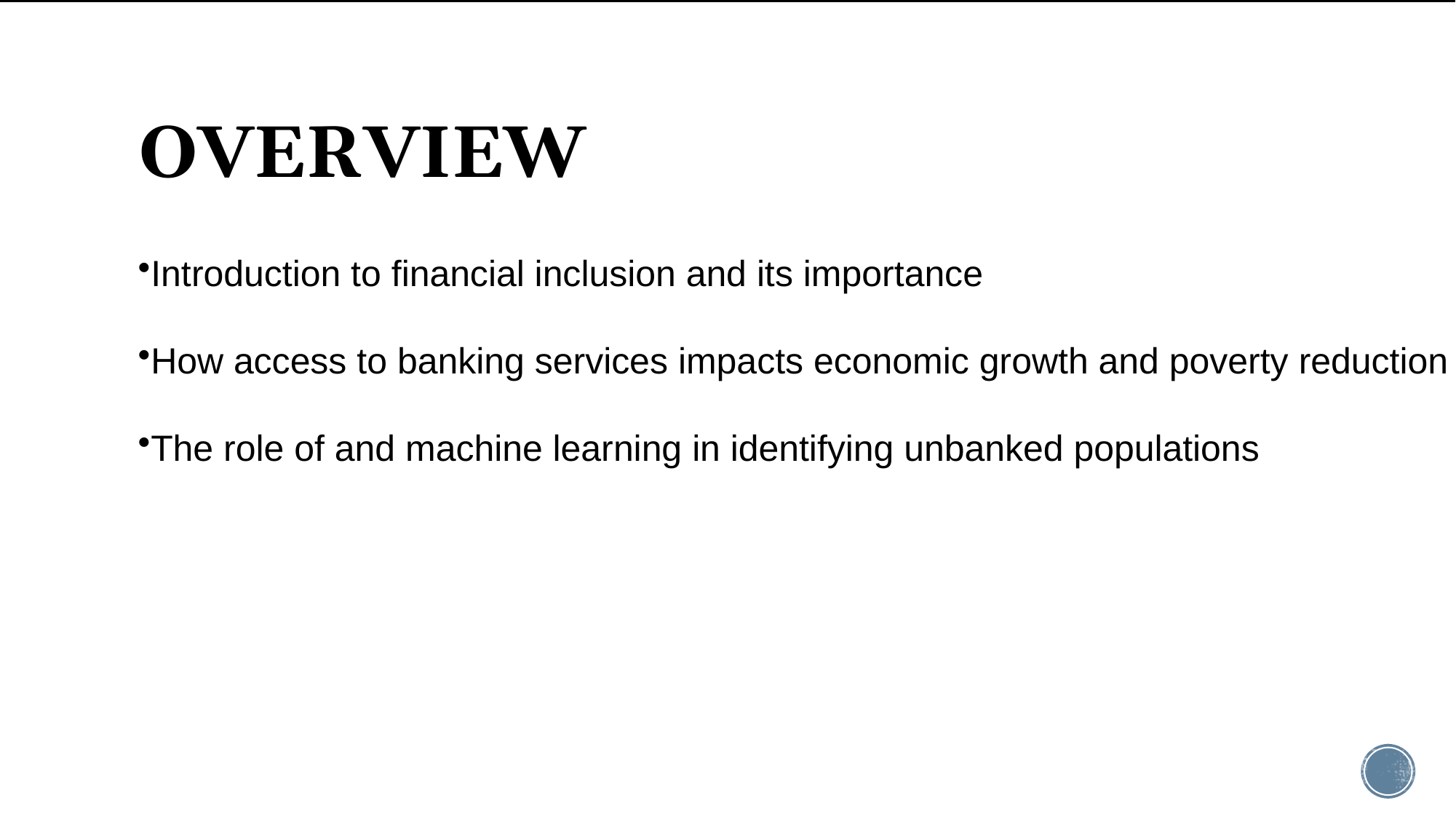

# OVERVIEW

Introduction to financial inclusion and its importance

How access to banking services impacts economic growth and poverty reduction

The role of and machine learning in identifying unbanked populations